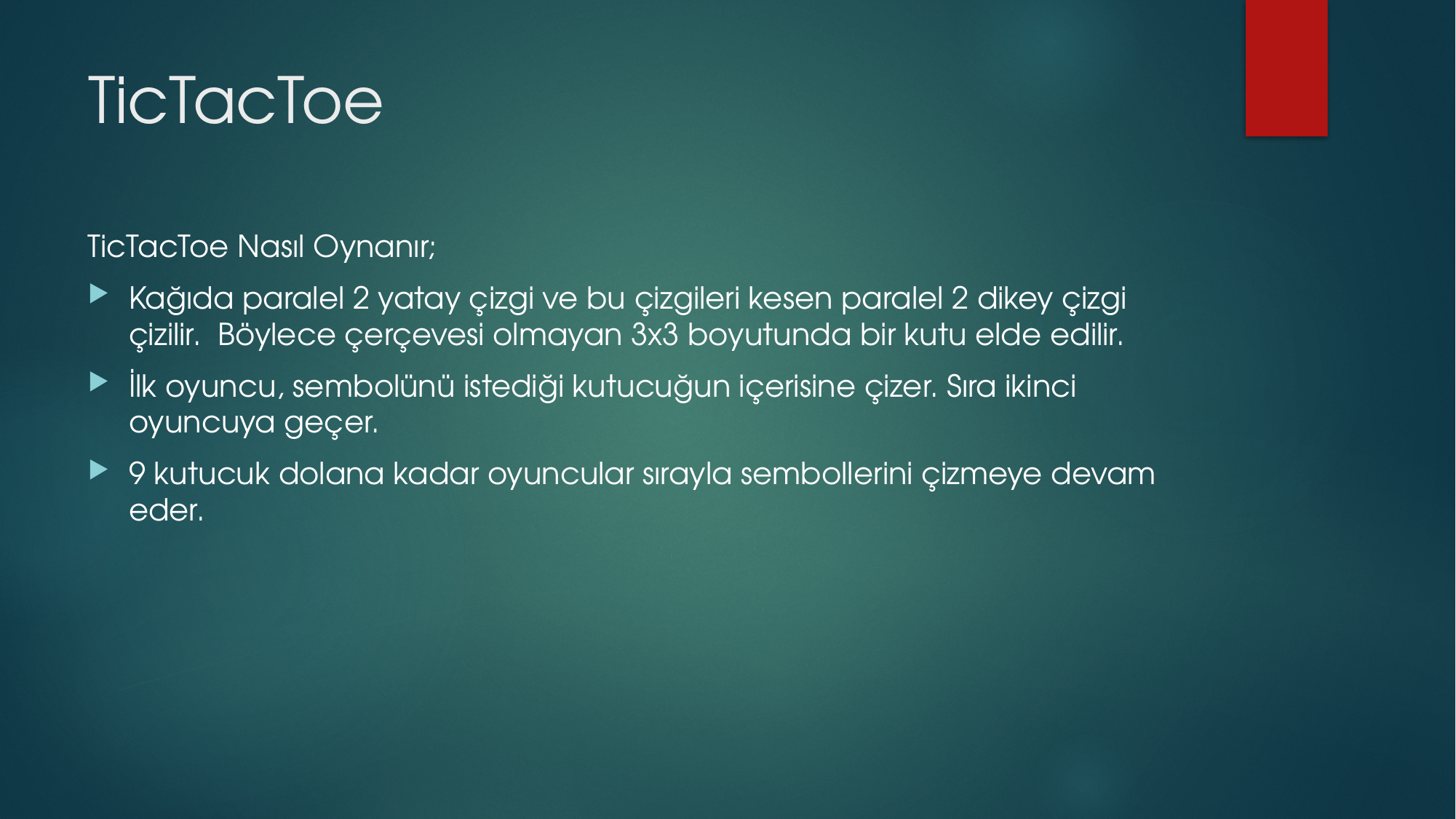

# TicTacToe
TicTacToe Nasıl Oynanır;
Kağıda paralel 2 yatay çizgi ve bu çizgileri kesen paralel 2 dikey çizgi çizilir.  Böylece çerçevesi olmayan 3x3 boyutunda bir kutu elde edilir.
İlk oyuncu, sembolünü istediği kutucuğun içerisine çizer. Sıra ikinci oyuncuya geçer.
9 kutucuk dolana kadar oyuncular sırayla sembollerini çizmeye devam eder.